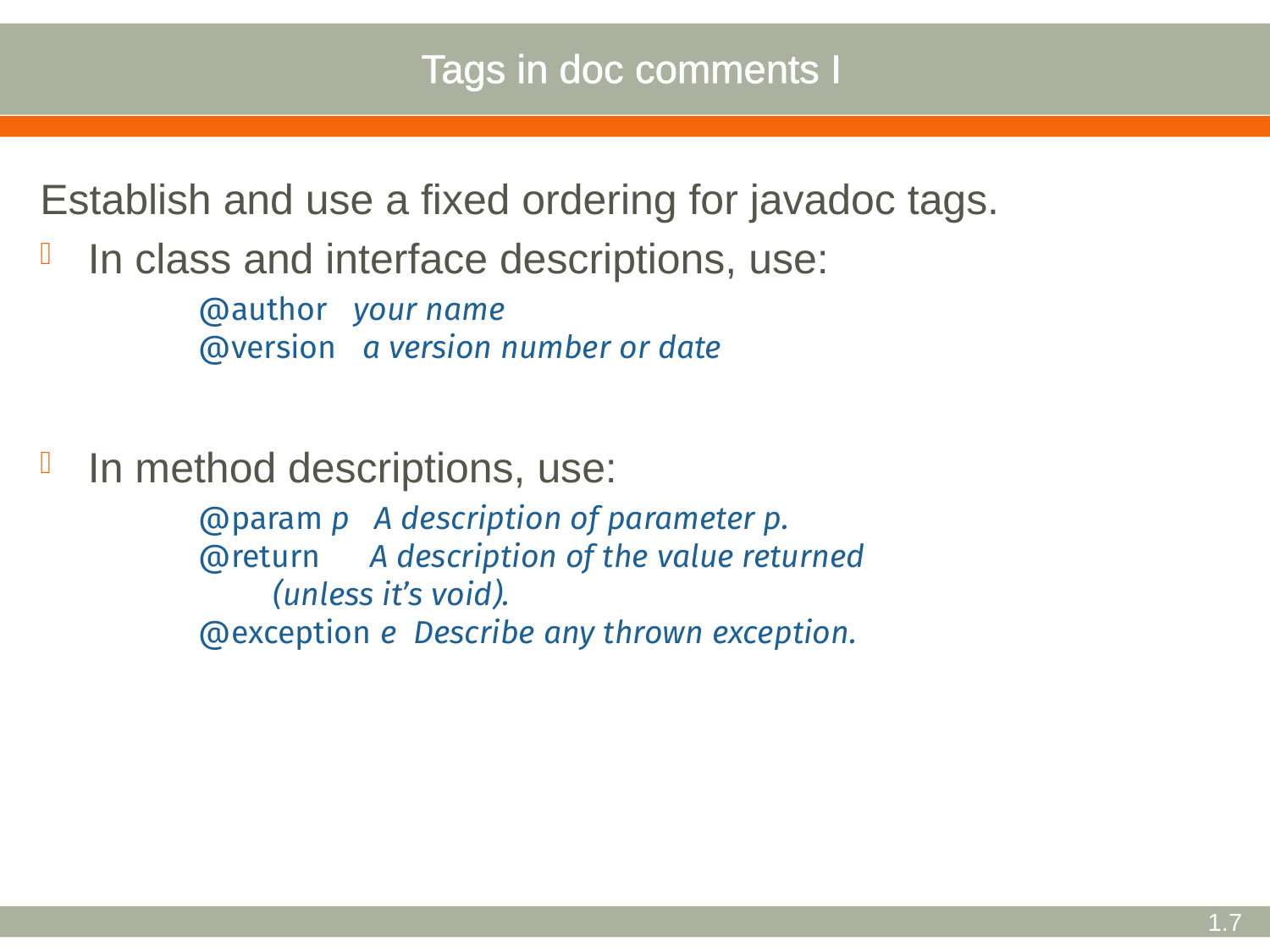

# Tags in doc comments I
Establish and use a fixed ordering for javadoc tags.
In class and interface descriptions, use:
@author   your name
@version   a version number or date

In method descriptions, use:
@param p   A description of parameter p.
@return      A description of the value returned
         (unless it’s void).
@exception e  Describe any thrown exception.
7